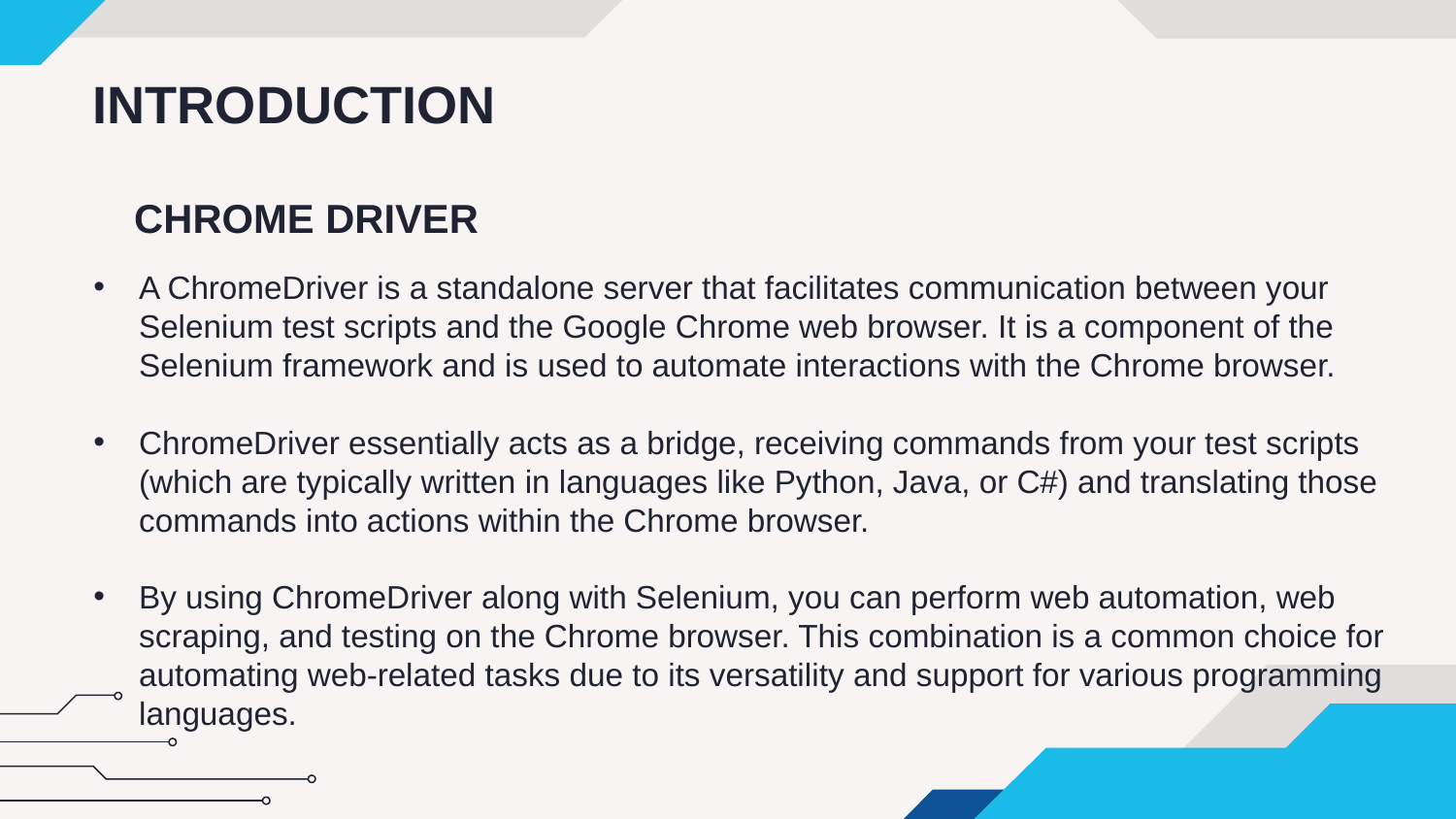

# INTRODUCTION
CHROME DRIVER
A ChromeDriver is a standalone server that facilitates communication between your Selenium test scripts and the Google Chrome web browser. It is a component of the Selenium framework and is used to automate interactions with the Chrome browser.

ChromeDriver essentially acts as a bridge, receiving commands from your test scripts (which are typically written in languages like Python, Java, or C#) and translating those commands into actions within the Chrome browser.

By using ChromeDriver along with Selenium, you can perform web automation, web scraping, and testing on the Chrome browser. This combination is a common choice for automating web-related tasks due to its versatility and support for various programming languages.